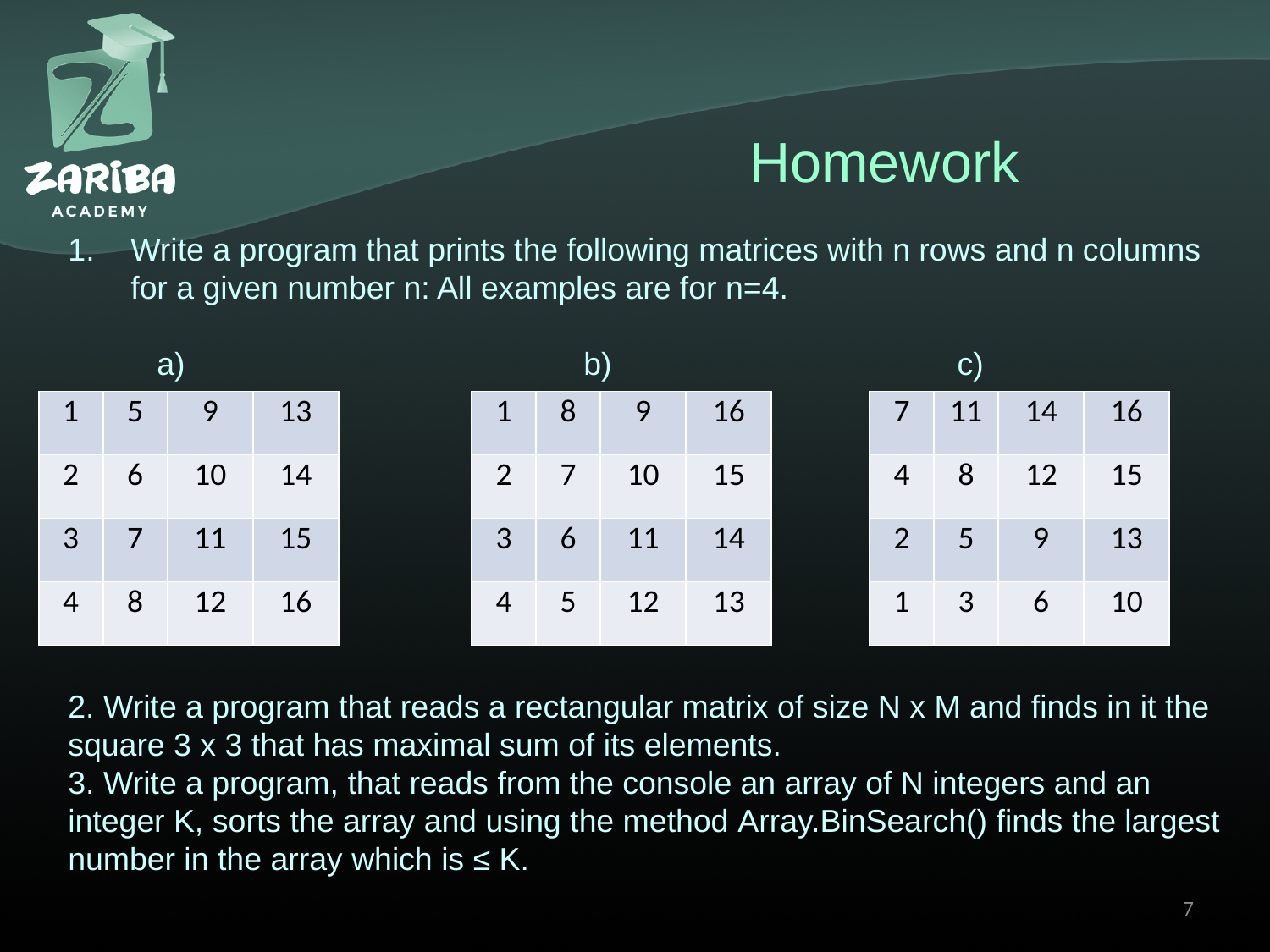

# Homework
Write a program that prints the following matrices with n rows and n columns for a given number n: All examples are for n=4.

          a)                                             b)                                       c)

2. Write a program that reads a rectangular matrix of size N x M and finds in it the square 3 x 3 that has maximal sum of its elements.
3. Write a program, that reads from the console an array of N integers and an integer K, sorts the array and using the method Array.BinSearch() finds the largest number in the array which is ≤ K.

| 1 | 5 | 9 | 13 |
| --- | --- | --- | --- |
| 2 | 6 | 10 | 14 |
| 3 | 7 | 11 | 15 |
| 4 | 8 | 12 | 16 |
| 1 | 8 | 9 | 16 |
| --- | --- | --- | --- |
| 2 | 7 | 10 | 15 |
| 3 | 6 | 11 | 14 |
| 4 | 5 | 12 | 13 |
| 7 | 11 | 14 | 16 |
| --- | --- | --- | --- |
| 4 | 8 | 12 | 15 |
| 2 | 5 | 9 | 13 |
| 1 | 3 | 6 | 10 |
7